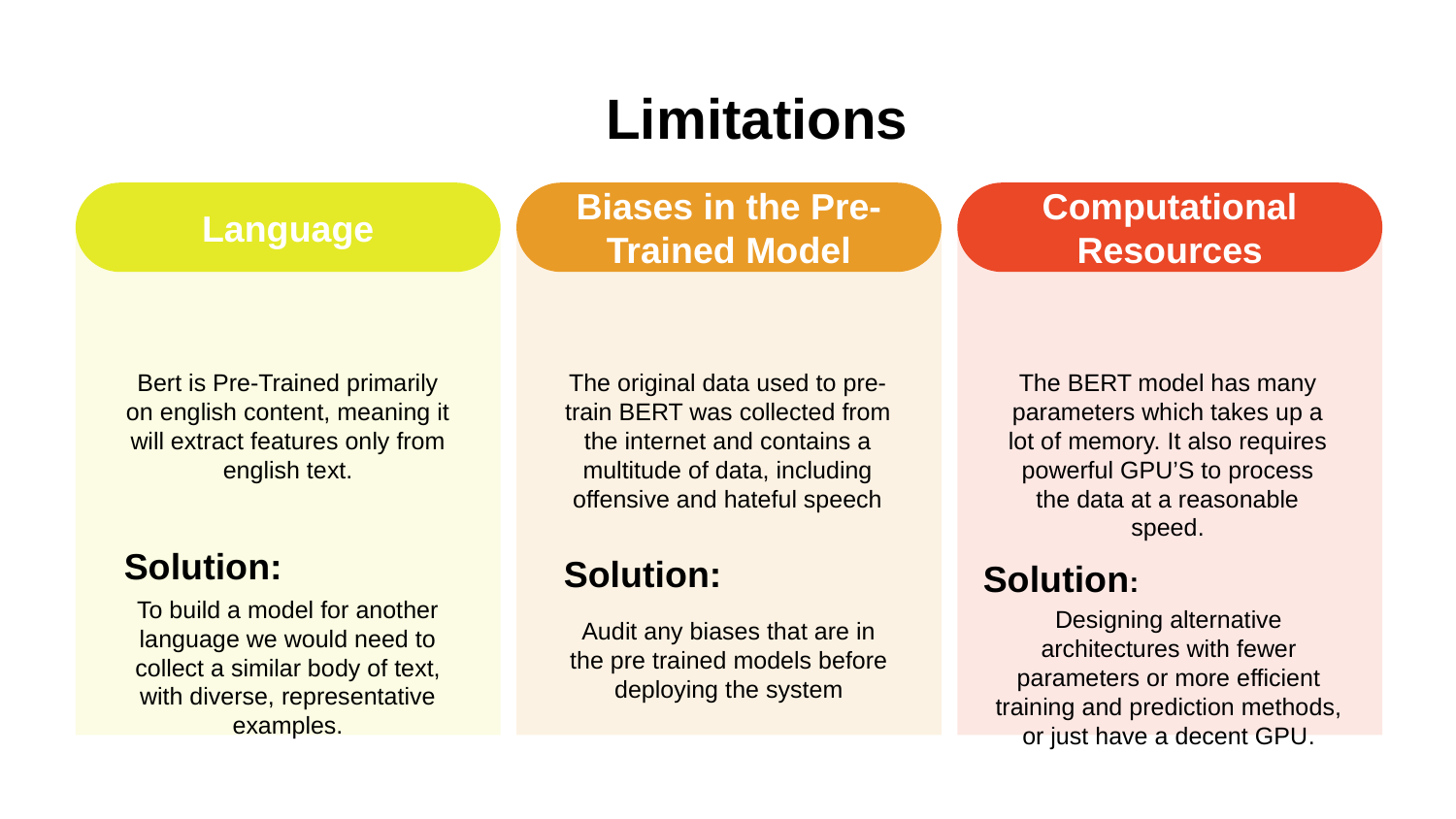

Limitations

Language
Bert is Pre-Trained primarily on english content, meaning it will extract features only from english text.
Solution:
To build a model for another language we would need to collect a similar body of text, with diverse, representative examples.
Biases in the Pre-Trained Model

The original data used to pre-train BERT was collected from the internet and contains a multitude of data, including offensive and hateful speech
Solution:
Audit any biases that are in the pre trained models before deploying the system
Computational Resources
The BERT model has many parameters which takes up a lot of memory. It also requires powerful GPU’S to process the data at a reasonable speed.

Solution:
Designing alternative architectures with fewer parameters or more efficient training and prediction methods, or just have a decent GPU.